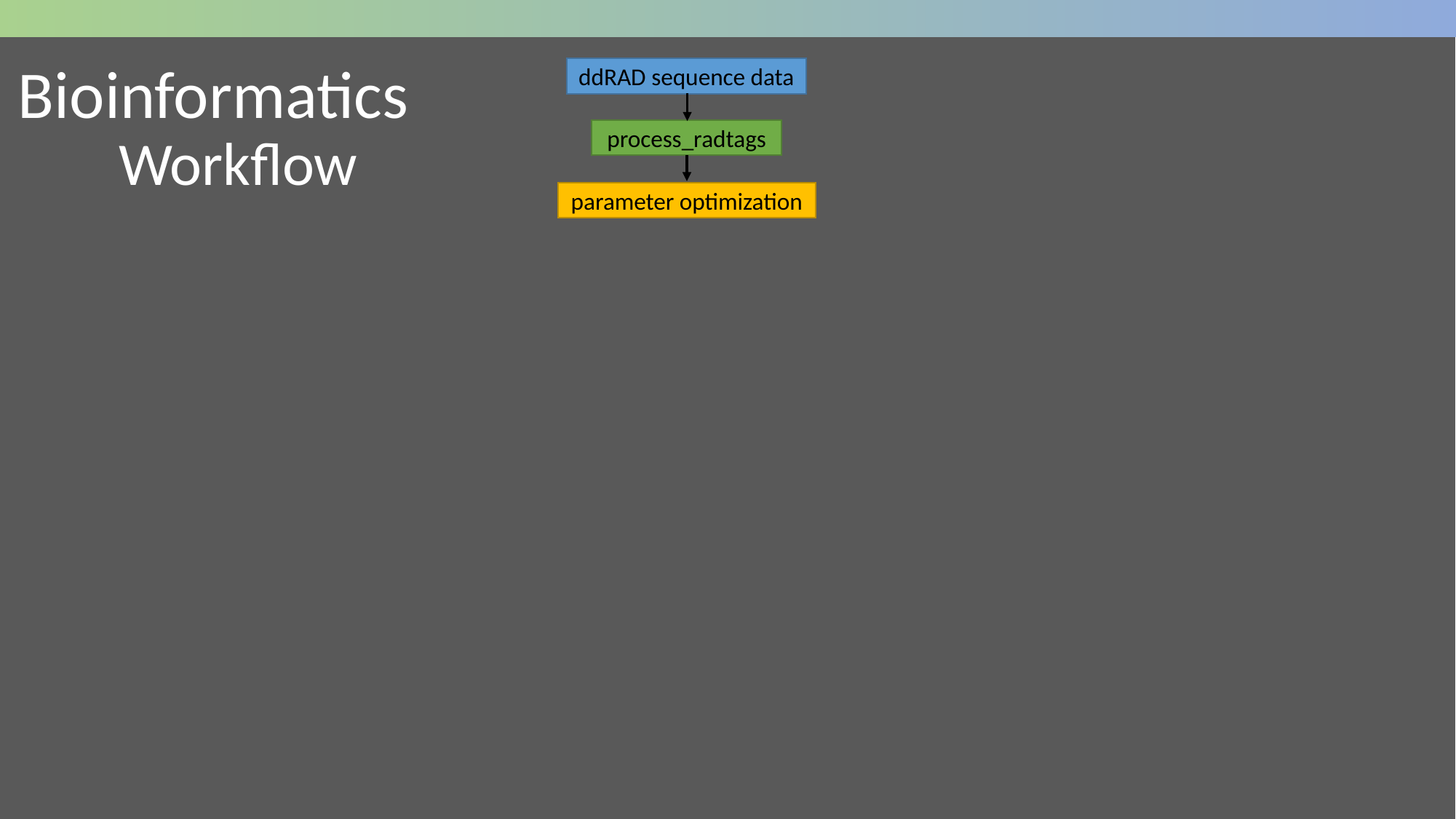

Bioinformatics

ddRAD sequence data
Workflow
process_radtags
parameter optimization